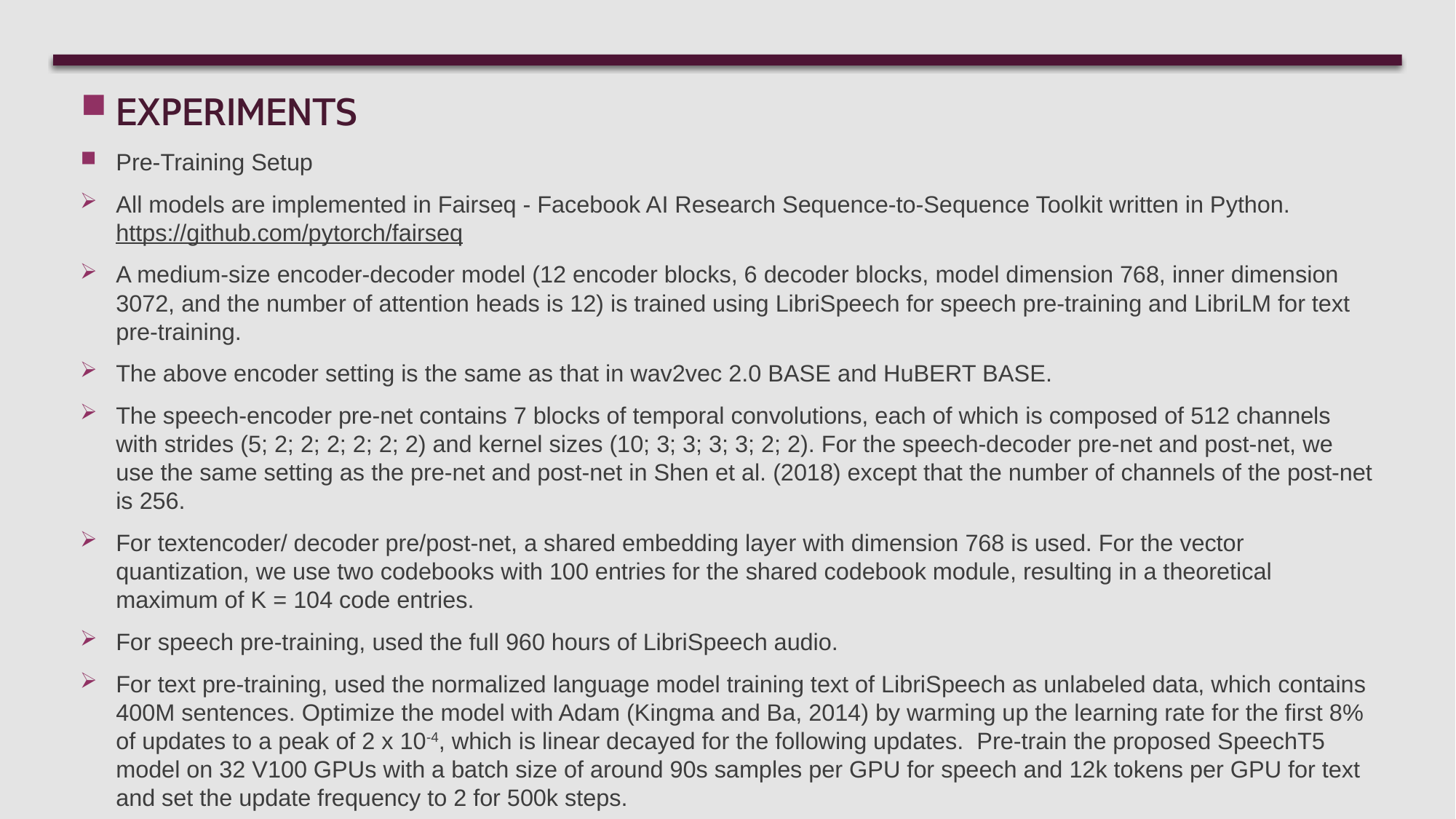

EXPERIMENTS
Pre-Training Setup
All models are implemented in Fairseq - Facebook AI Research Sequence-to-Sequence Toolkit written in Python. https://github.com/pytorch/fairseq
A medium-size encoder-decoder model (12 encoder blocks, 6 decoder blocks, model dimension 768, inner dimension 3072, and the number of attention heads is 12) is trained using LibriSpeech for speech pre-training and LibriLM for text pre-training.
The above encoder setting is the same as that in wav2vec 2.0 BASE and HuBERT BASE.
The speech-encoder pre-net contains 7 blocks of temporal convolutions, each of which is composed of 512 channels with strides (5; 2; 2; 2; 2; 2; 2) and kernel sizes (10; 3; 3; 3; 3; 2; 2). For the speech-decoder pre-net and post-net, we use the same setting as the pre-net and post-net in Shen et al. (2018) except that the number of channels of the post-net is 256.
For textencoder/ decoder pre/post-net, a shared embedding layer with dimension 768 is used. For the vector quantization, we use two codebooks with 100 entries for the shared codebook module, resulting in a theoretical maximum of K = 104 code entries.
For speech pre-training, used the full 960 hours of LibriSpeech audio.
For text pre-training, used the normalized language model training text of LibriSpeech as unlabeled data, which contains 400M sentences. Optimize the model with Adam (Kingma and Ba, 2014) by warming up the learning rate for the first 8% of updates to a peak of 2 x 10-4, which is linear decayed for the following updates.  Pre-train the proposed SpeechT5 model on 32 V100 GPUs with a batch size of around 90s samples per GPU for speech and 12k tokens per GPU for text and set the update frequency to 2 for 500k steps.